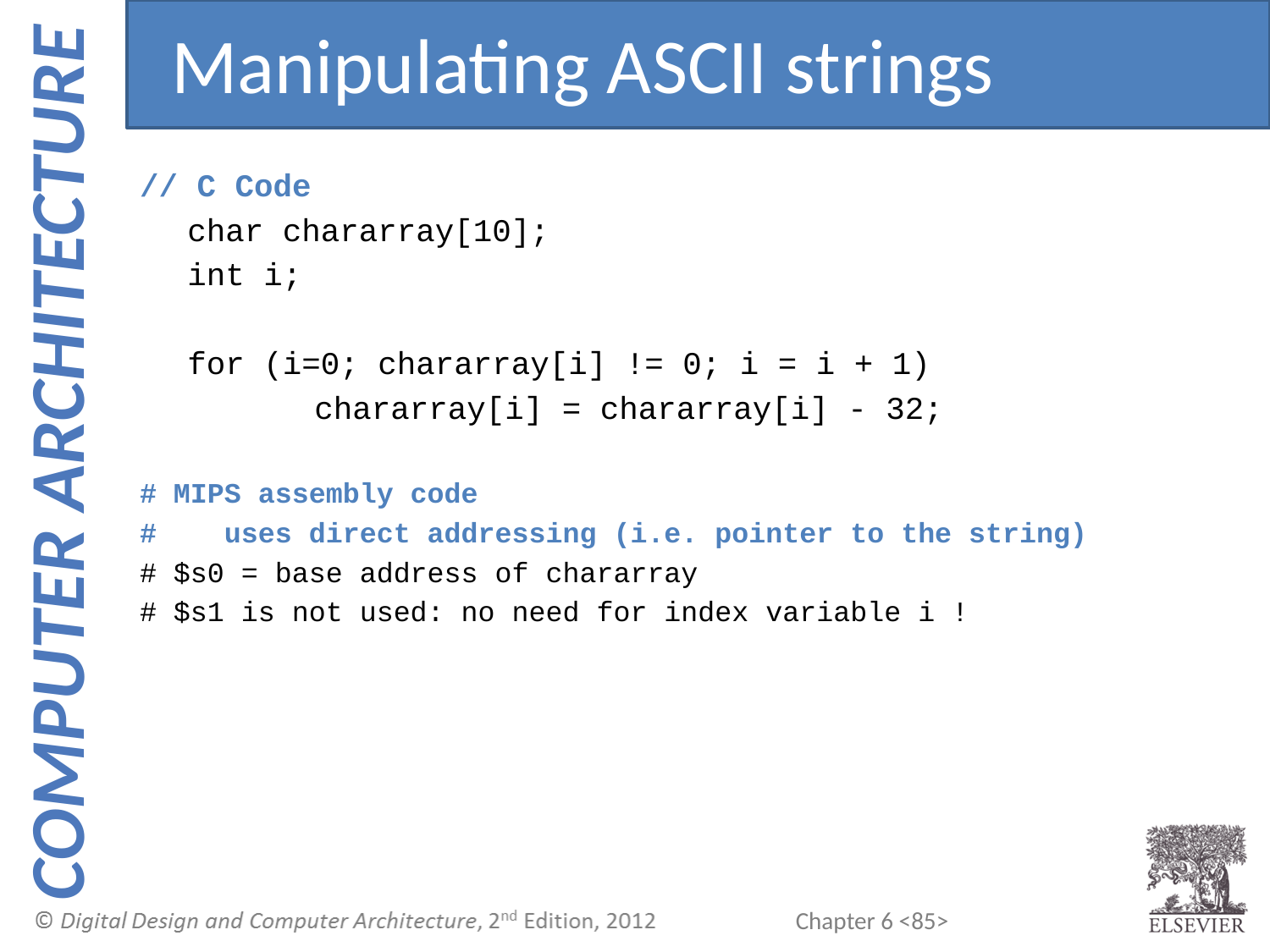

Manipulating ASCII strings

// C Code
	char chararray[10];
	int i;

	for (i=0; chararray[i] != 0; i = i + 1)
  		chararray[i] = chararray[i] - 32;

# MIPS assembly code
#    uses direct addressing (i.e. pointer to the string)
# $s0 = base address of chararray
# $s1 is not used: no need for index variable i !